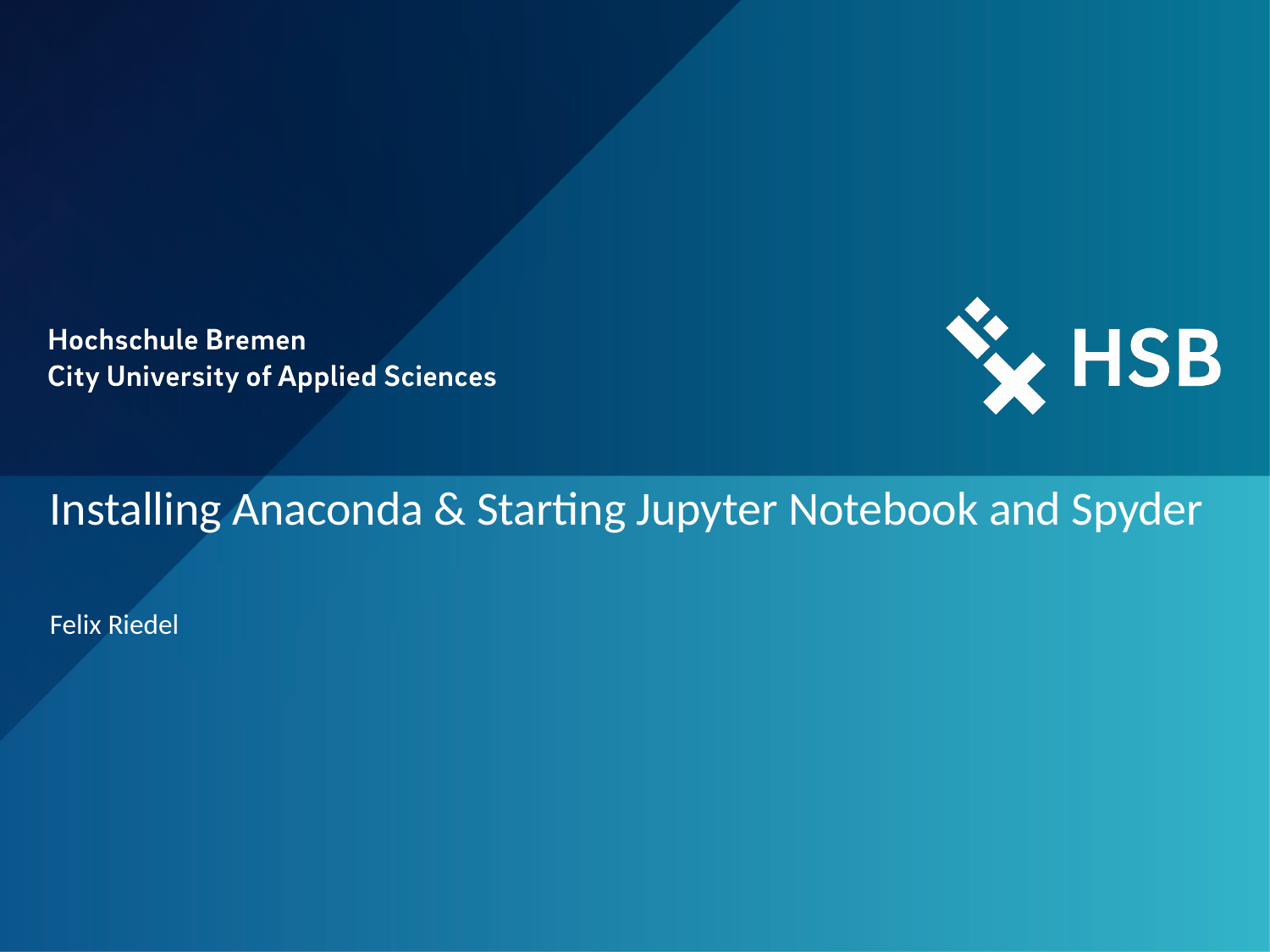

# Installing Anaconda & Starting Jupyter Notebook and Spyder
Felix Riedel